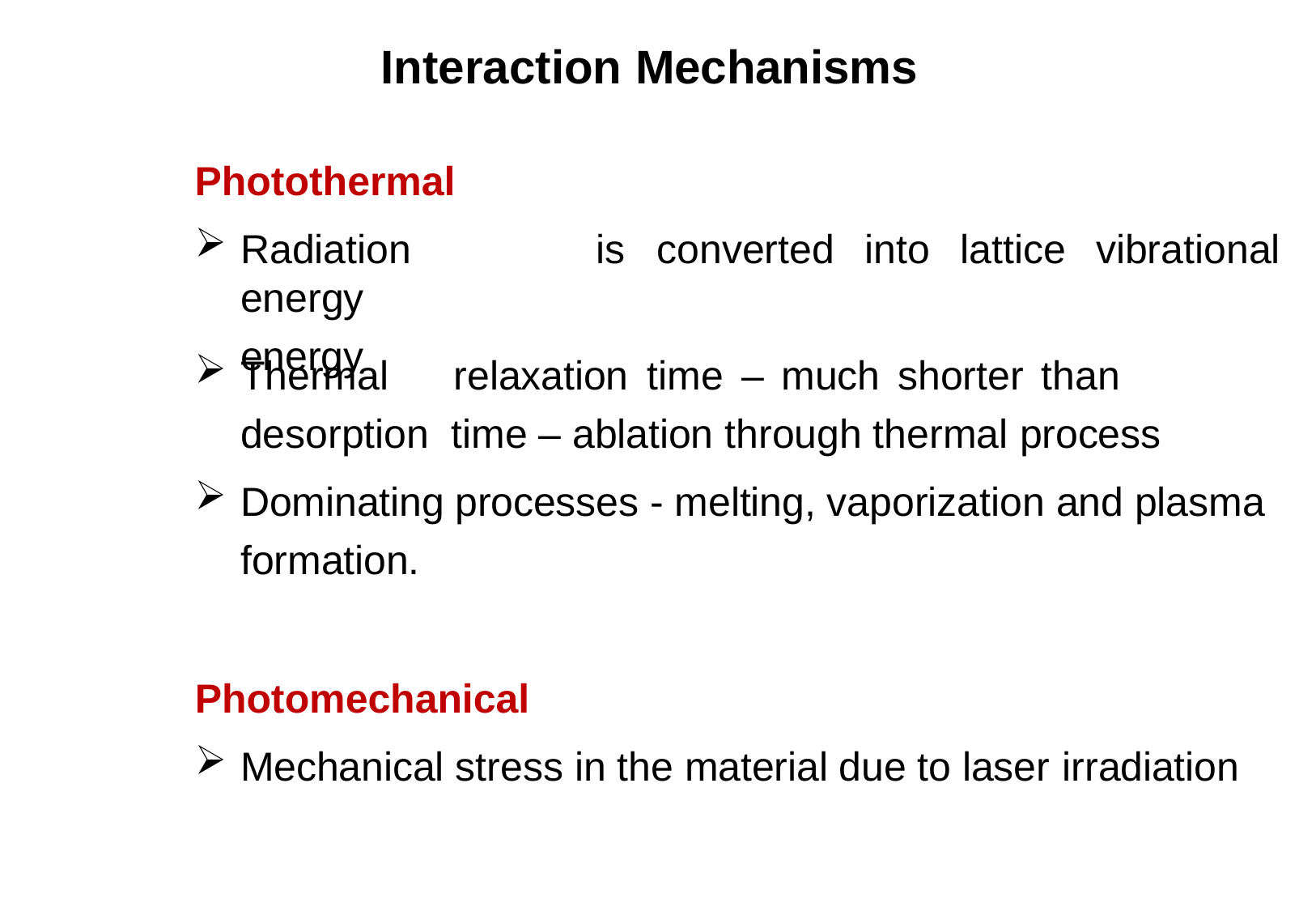

# Interaction Mechanisms
Photothermal
Radiation	energy
energy
is	converted	into	lattice	vibrational
Thermal	relaxation	time	–	much	shorter	than	desorption  time – ablation through thermal process
Dominating processes - melting, vaporization and plasma  formation.

Photomechanical
Mechanical stress in the material due to laser irradiation